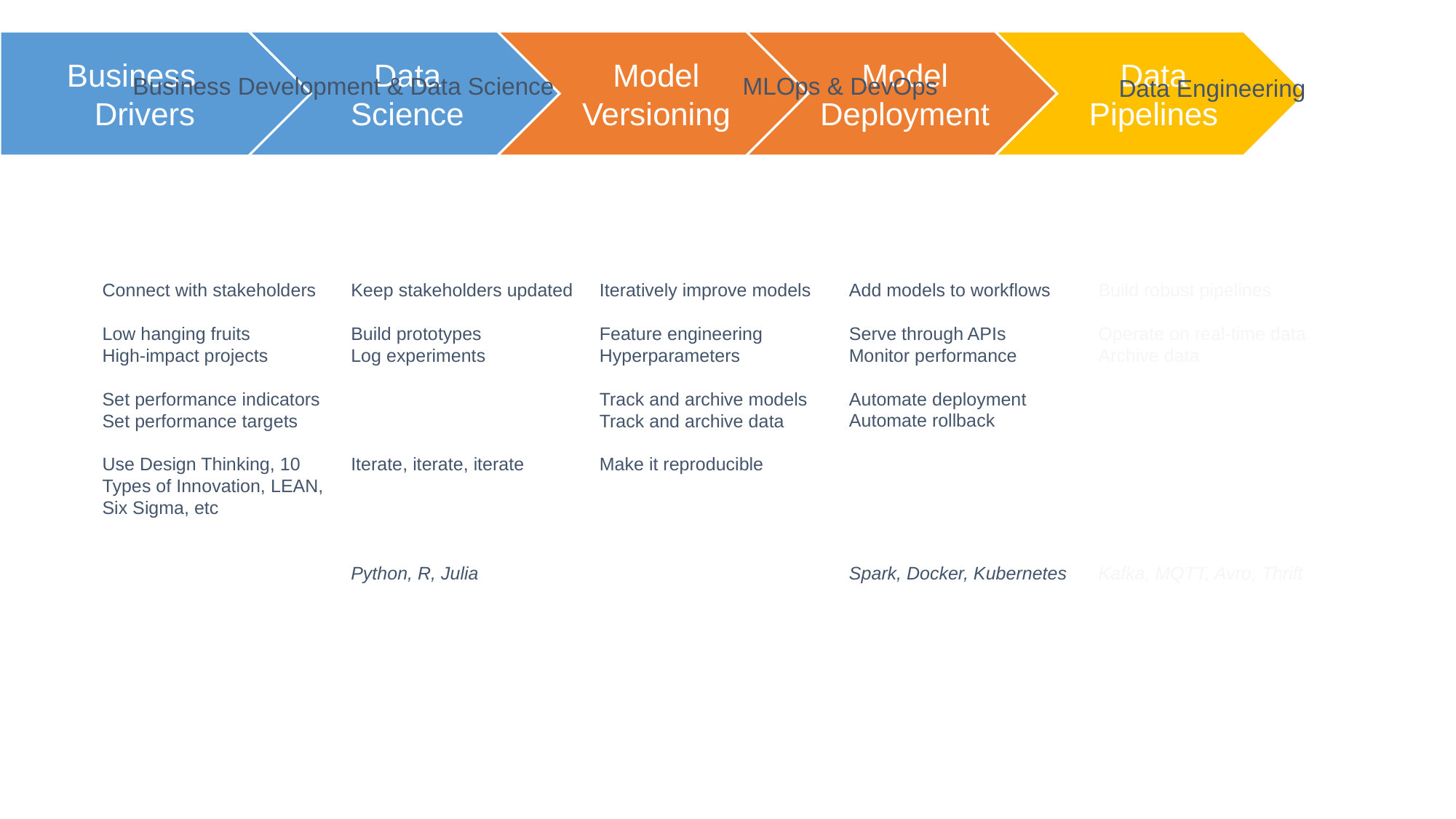

Business Development & Data Science
MLOps & DevOps
Data Engineering
Business    Drivers
Data Science
Model Versioning
Model Deployment
Data Pipelines

Connect with stakeholders

Low hanging fruits
High-impact projects

Set performance indicators
Set performance targets

Use Design Thinking, 10 Types of Innovation, LEAN, Six Sigma, etc
Keep stakeholders updated

Build prototypes
Log experiments

Iterate, iterate, iterate

Python, R, Julia
Iteratively improve models

Feature engineering
Hyperparameters

Track and archive models
Track and archive data

Make it reproducible
Add models to workflows

Serve through APIs
Monitor performance

Automate deployment
Automate rollback

Spark, Docker, Kubernetes
Build robust pipelines

Operate on real-time data
Archive data

Kafka, MQTT, Avro, Thrift
14